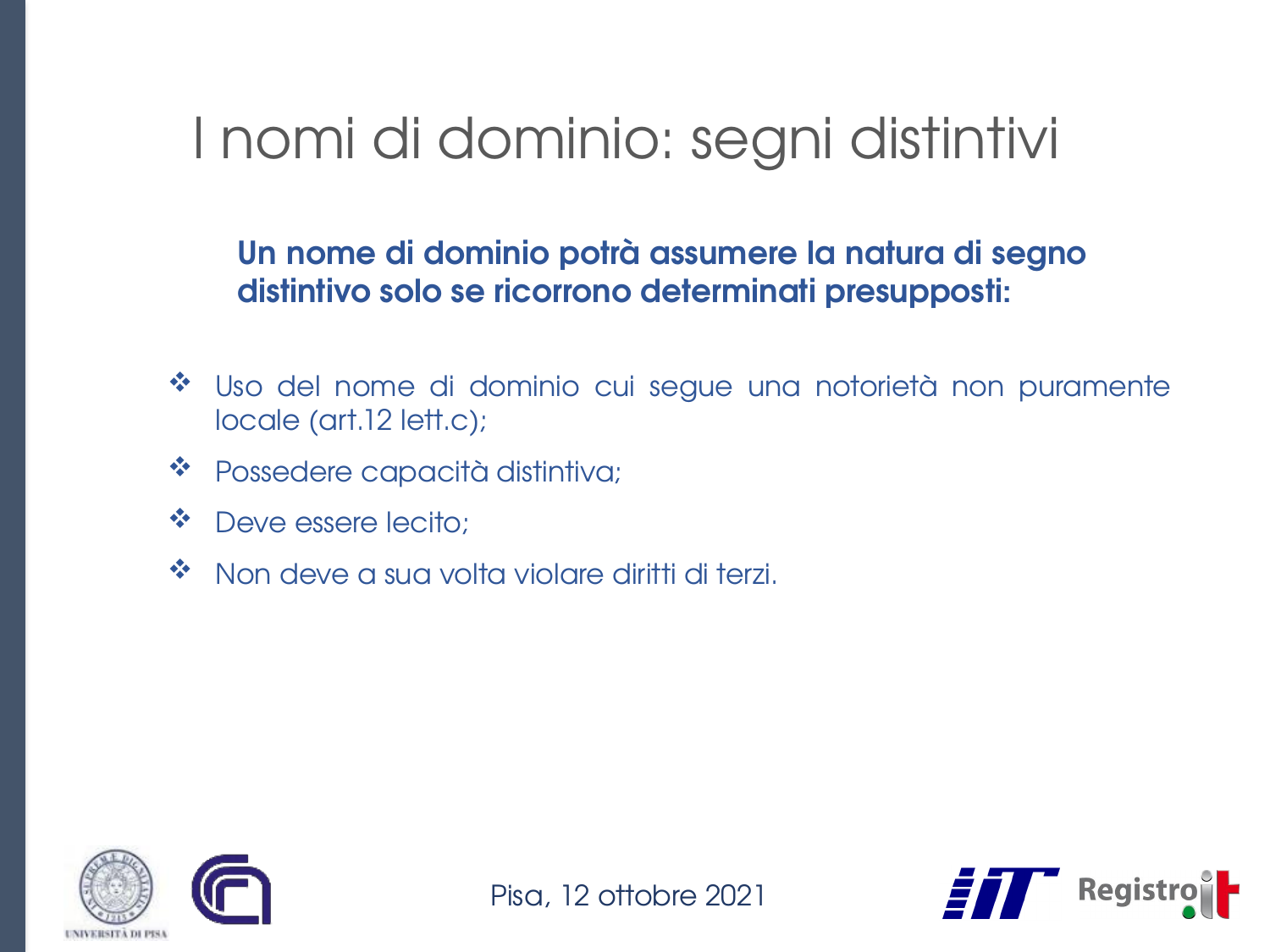

# I nomi di dominio: segni distintivi
Un nome di dominio potrà assumere la natura di segno distintivo solo se ricorrono determinati presupposti:

Uso del nome di dominio cui segue una notorietà non puramente locale (art.12 lett.c);
Possedere capacità distintiva;
Deve essere lecito;
Non deve a sua volta violare diritti di terzi.

Pisa, 12 ottobre 2021